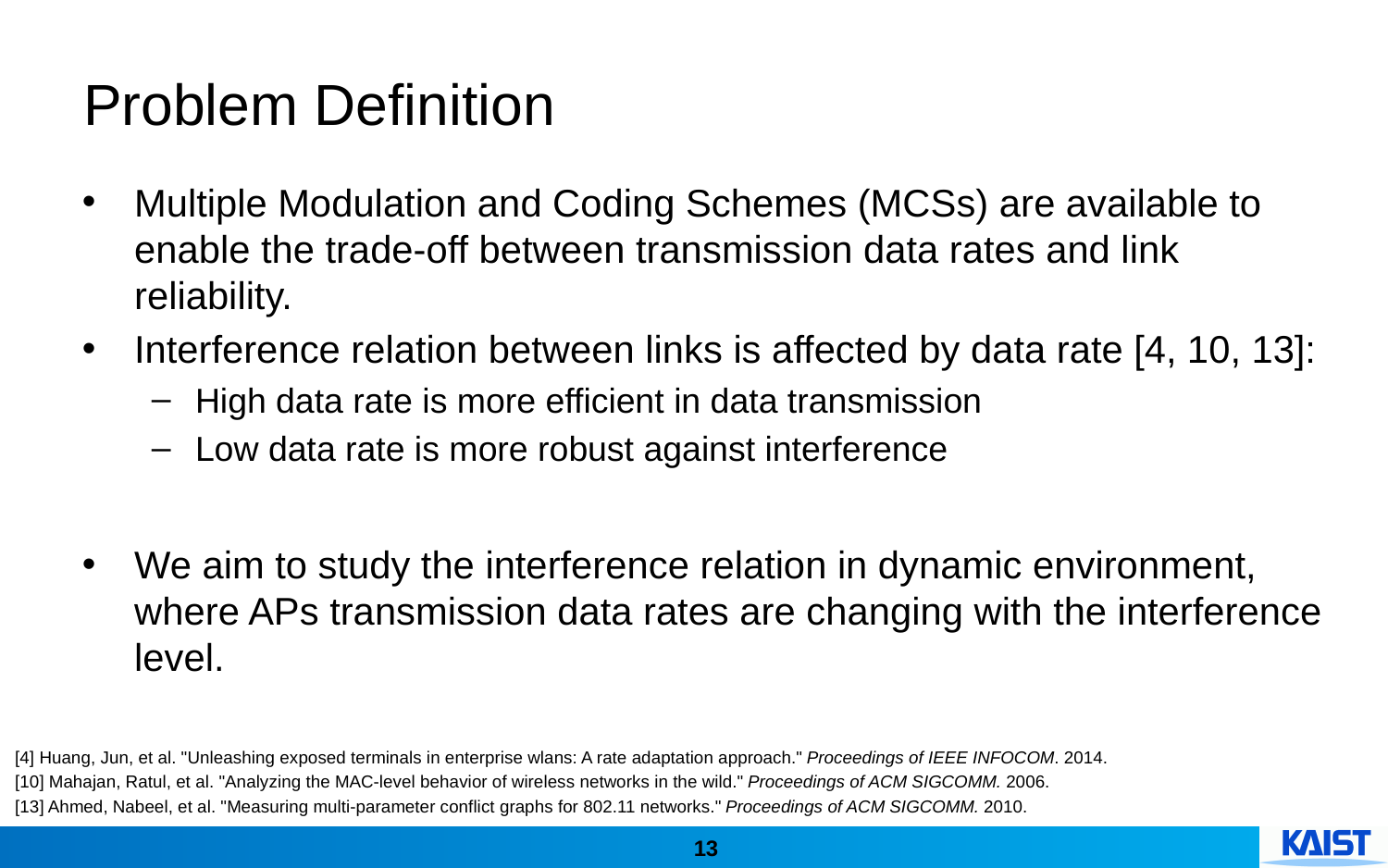

# Problem Definition
Multiple Modulation and Coding Schemes (MCSs) are available to enable the trade-off between transmission data rates and link reliability.
Interference relation between links is affected by data rate [4, 10, 13]:
High data rate is more efficient in data transmission
Low data rate is more robust against interference

We aim to study the interference relation in dynamic environment, where APs transmission data rates are changing with the interference level.

[4] Huang, Jun, et al. "Unleashing exposed terminals in enterprise wlans: A rate adaptation approach." Proceedings of IEEE INFOCOM. 2014.
[10] Mahajan, Ratul, et al. "Analyzing the MAC-level behavior of wireless networks in the wild." Proceedings of ACM SIGCOMM. 2006.
[13] Ahmed, Nabeel, et al. "Measuring multi-parameter conflict graphs for 802.11 networks." Proceedings of ACM SIGCOMM. 2010.